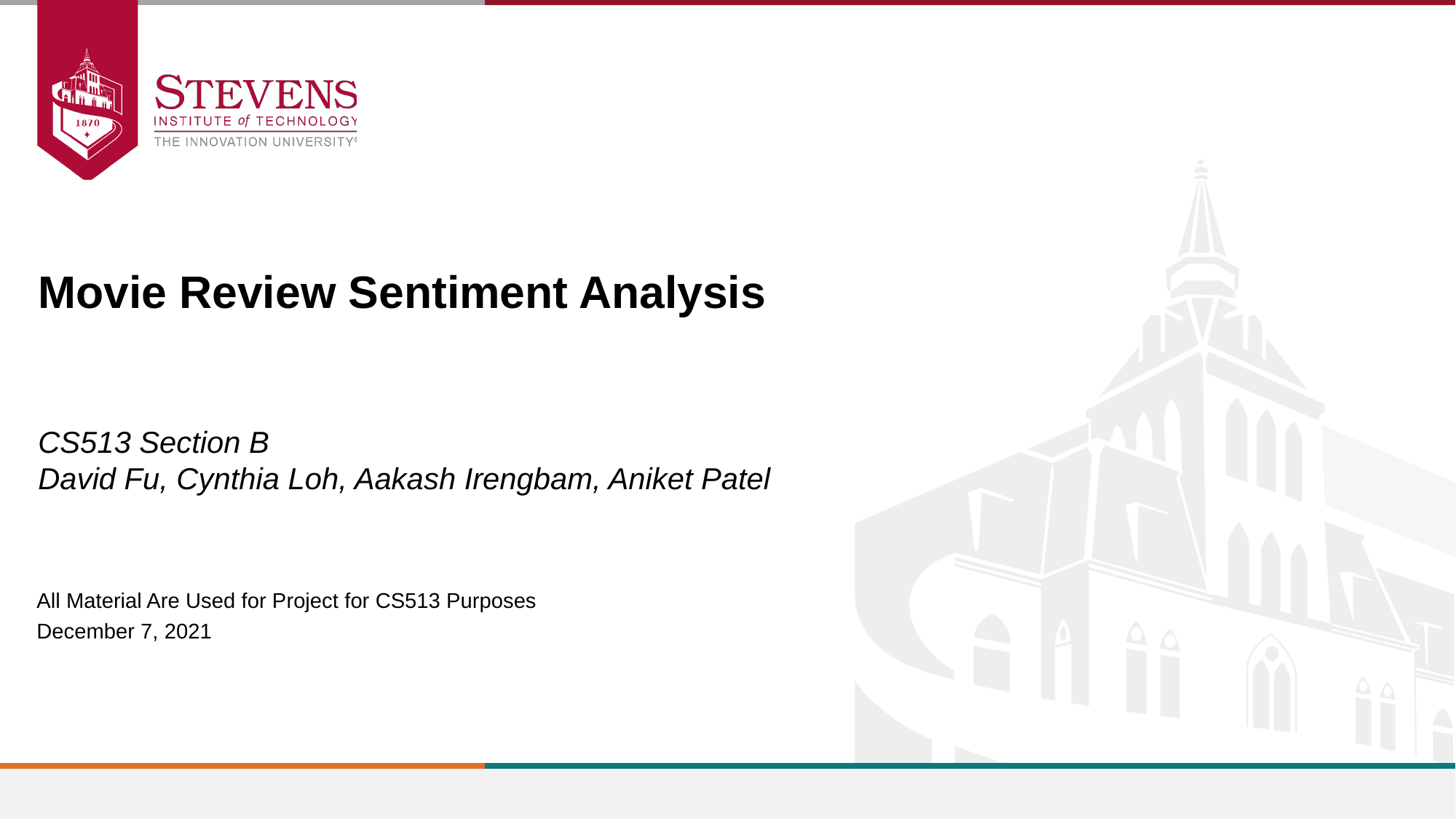

Movie Review Sentiment Analysis

CS513 Section B
David Fu, Cynthia Loh, Aakash Irengbam, Aniket Patel

All Material Are Used for Project for CS513 Purposes
December 7, 2021